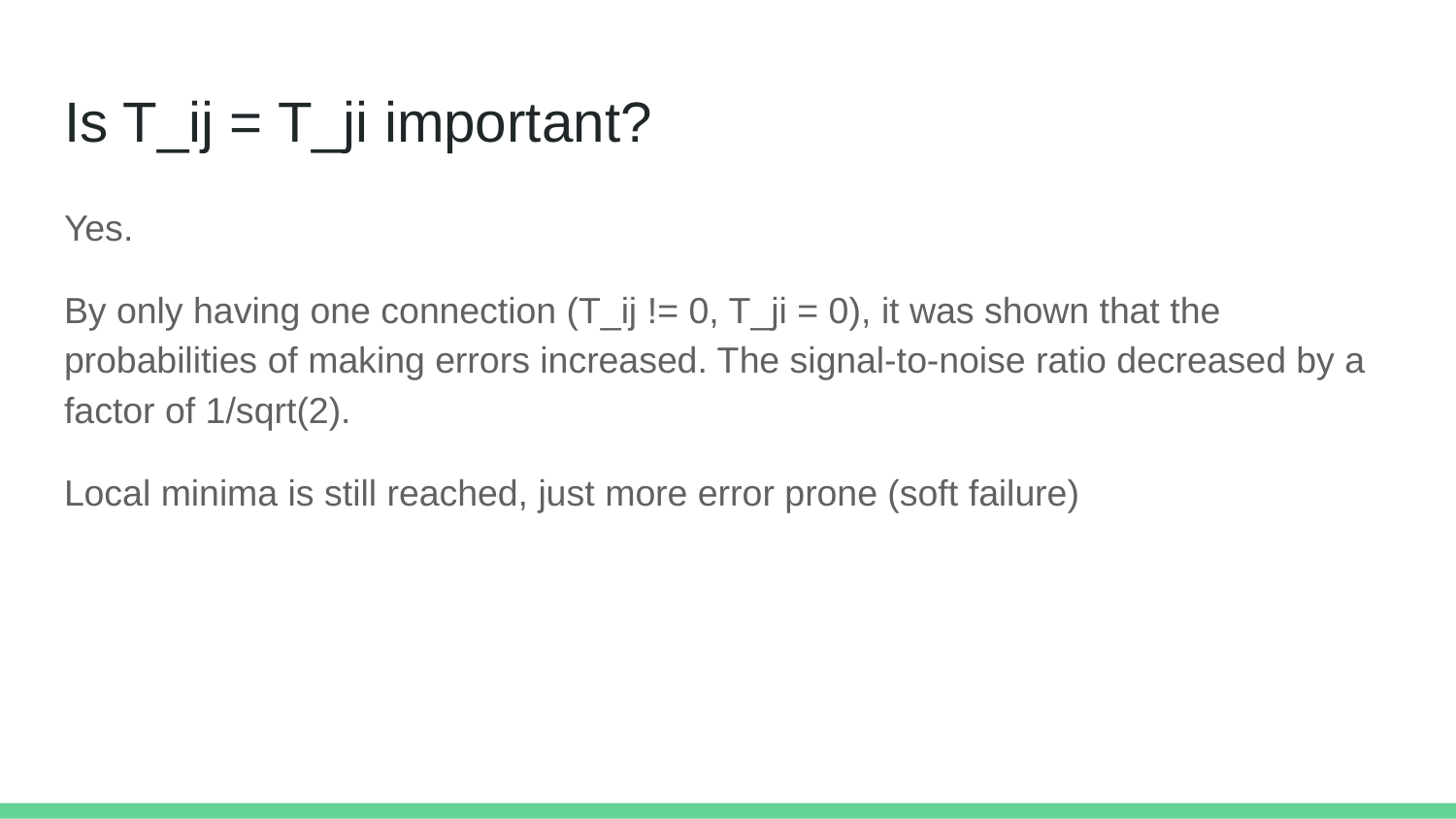

# Is T_ij = T_ji important?
Yes.
By only having one connection (T_ij != 0, T_ji = 0), it was shown that the probabilities of making errors increased. The signal-to-noise ratio decreased by a factor of 1/sqrt(2).
Local minima is still reached, just more error prone (soft failure)